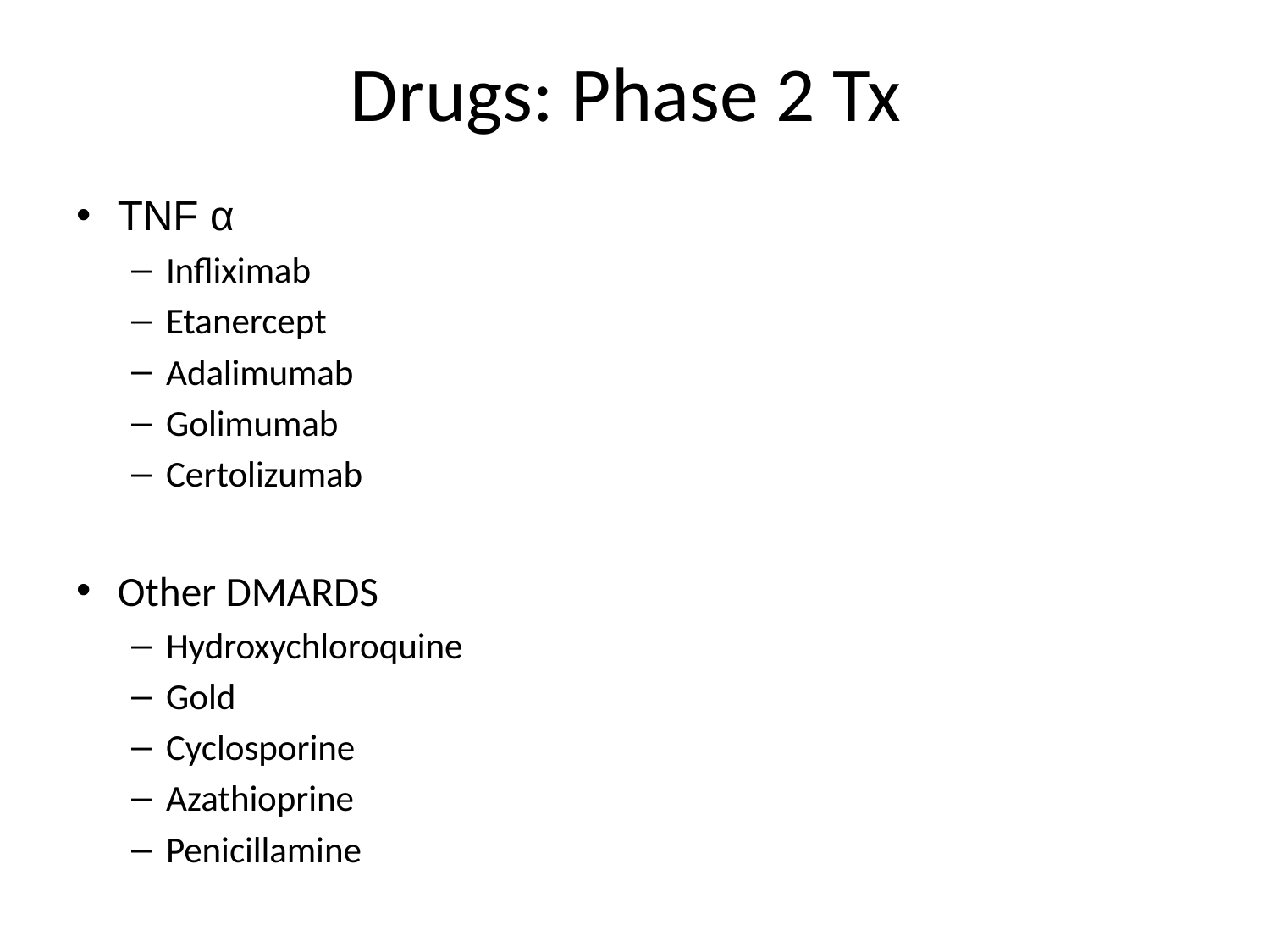

# Drugs: Phase 2 Tx
TNF α
Infliximab
Etanercept
Adalimumab
Golimumab
Certolizumab

Other DMARDS
Hydroxychloroquine
Gold
Cyclosporine
Azathioprine
Penicillamine